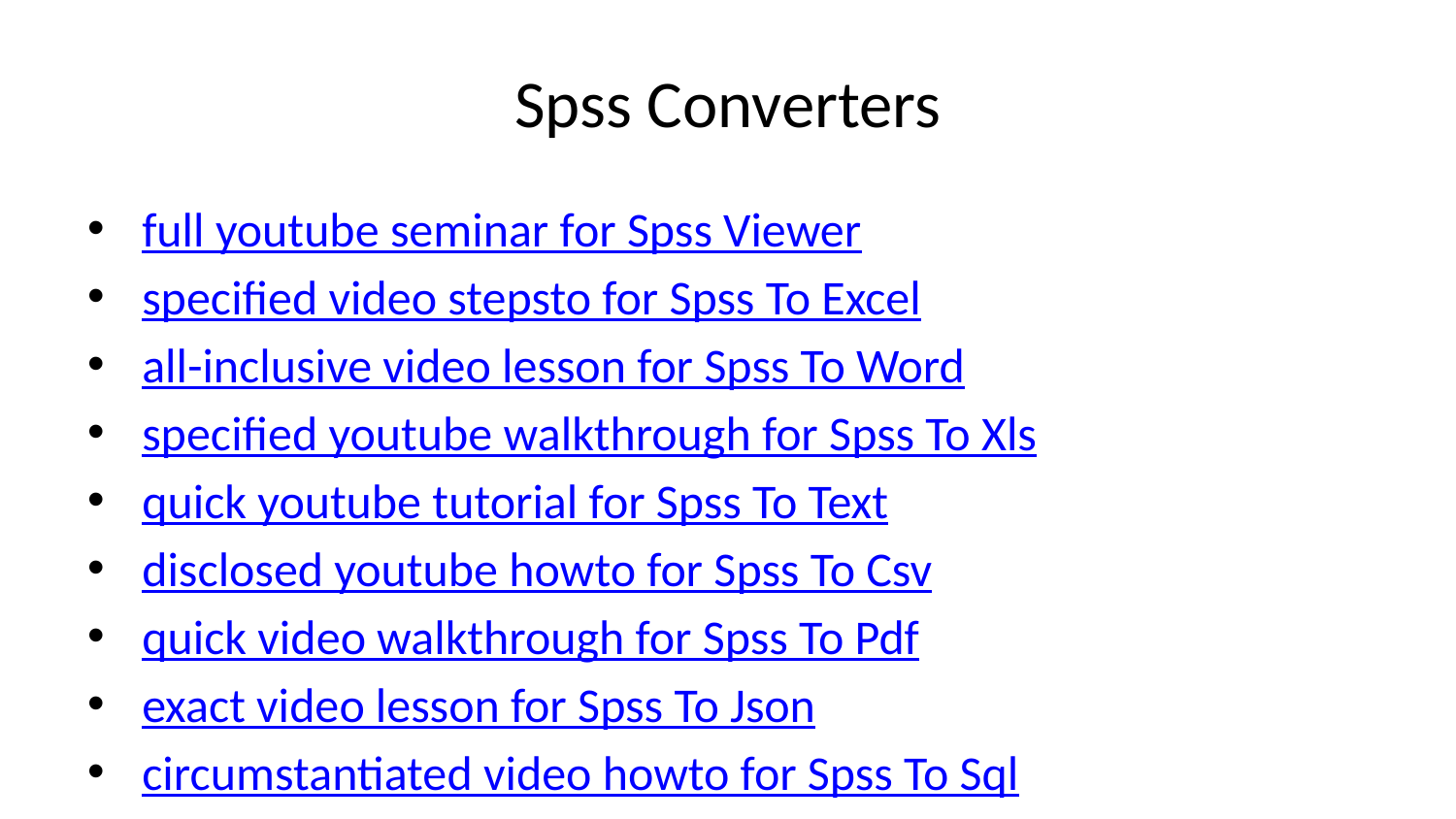

# Spss Converters
full youtube seminar for Spss Viewer
specified video stepsto for Spss To Excel
all-inclusive video lesson for Spss To Word
specified youtube walkthrough for Spss To Xls
quick youtube tutorial for Spss To Text
disclosed youtube howto for Spss To Csv
quick video walkthrough for Spss To Pdf
exact video lesson for Spss To Json
circumstantiated video howto for Spss To Sql